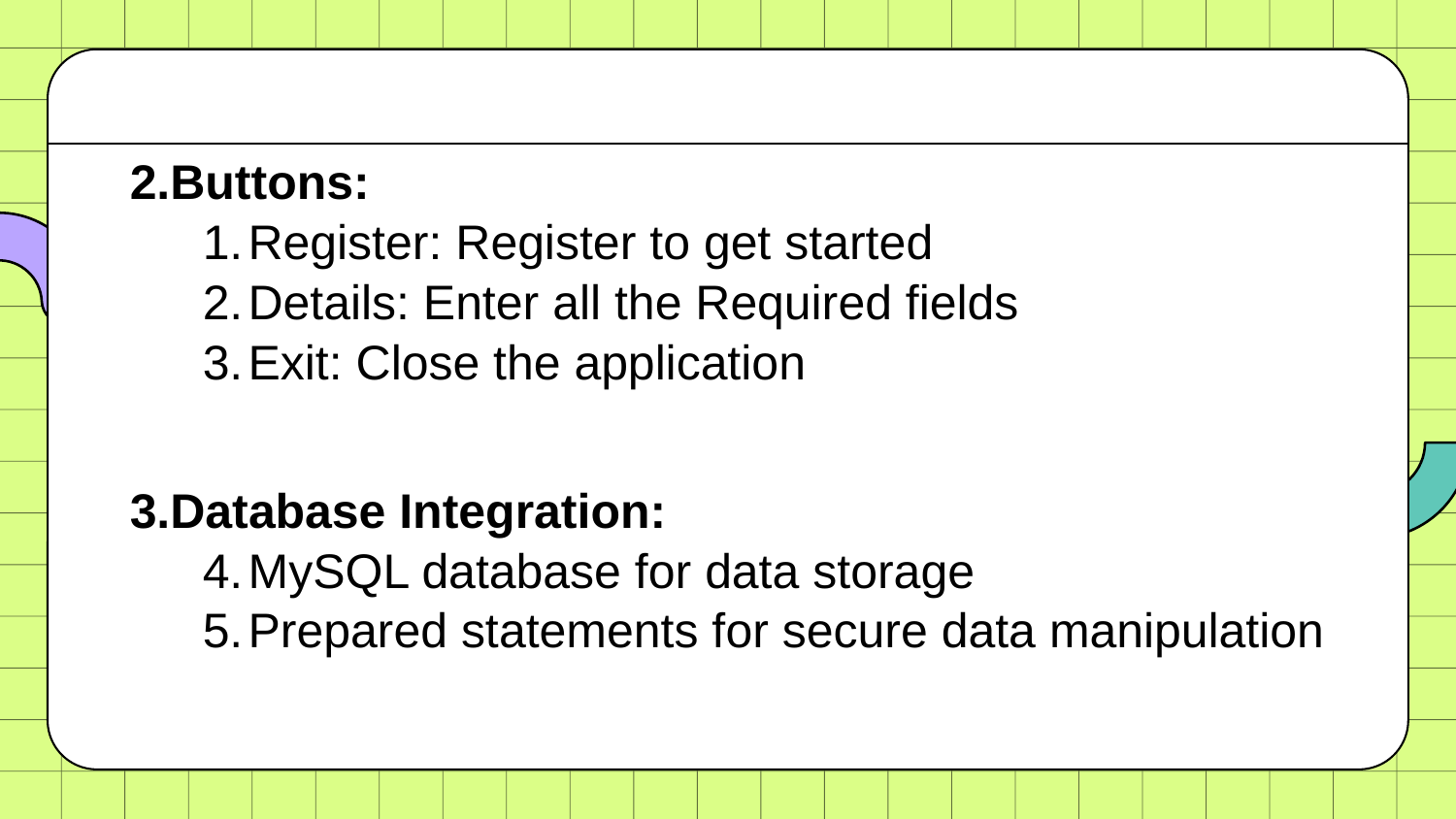

2.Buttons:
Register: Register to get started
Details: Enter all the Required fields
Exit: Close the application

3.Database Integration:
MySQL database for data storage
Prepared statements for secure data manipulation